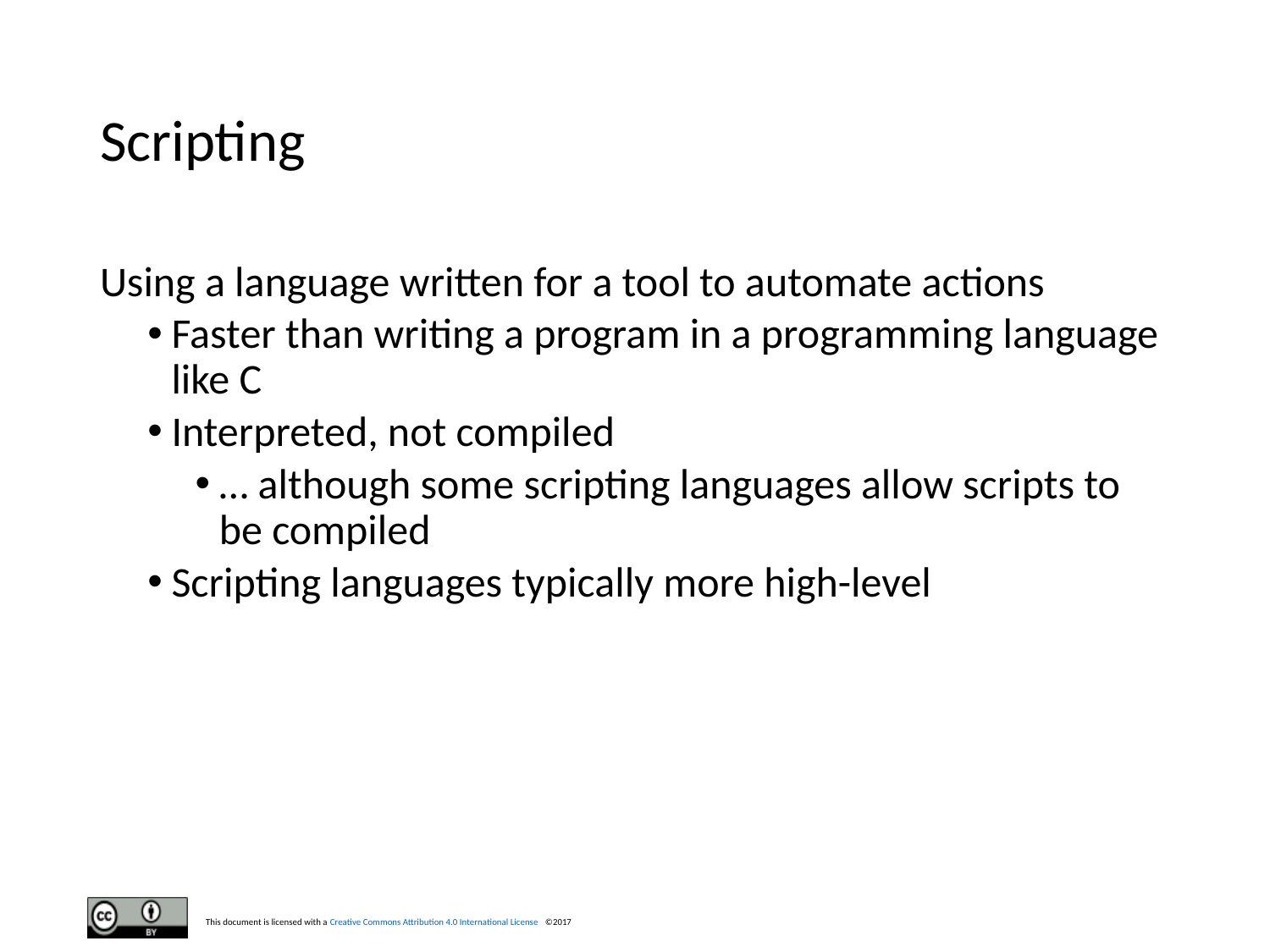

# Scripting
Using a language written for a tool to automate actions
Faster than writing a program in a programming language like C
Interpreted, not compiled
… although some scripting languages allow scripts to be compiled
Scripting languages typically more high-level